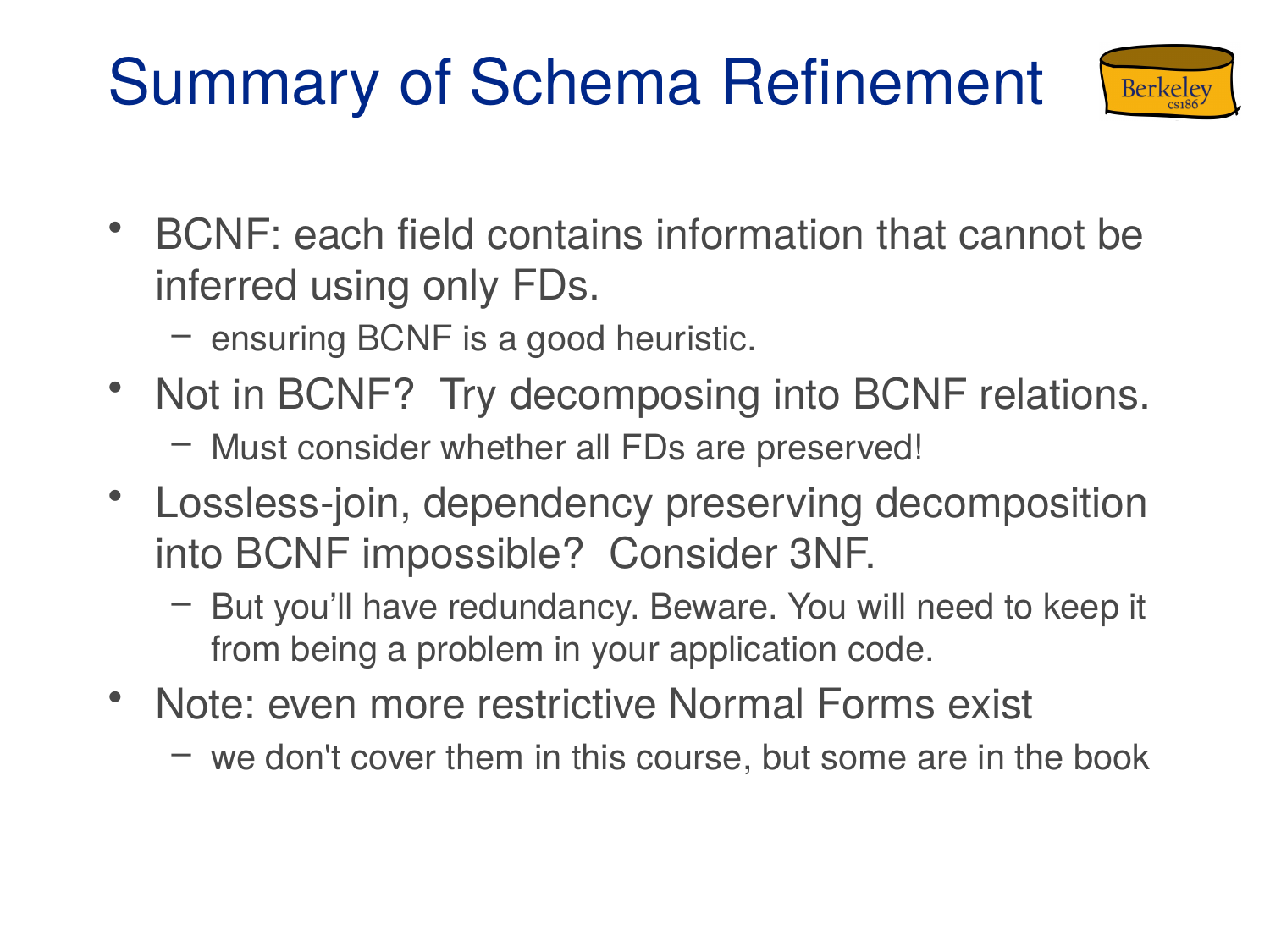

# Summary of Schema Refinement
BCNF: each field contains information that cannot be inferred using only FDs.
ensuring BCNF is a good heuristic.
Not in BCNF?  Try decomposing into BCNF relations.
Must consider whether all FDs are preserved!
Lossless-join, dependency preserving decomposition into BCNF impossible?  Consider 3NF.
But you’ll have redundancy. Beware. You will need to keep it from being a problem in your application code.
Note: even more restrictive Normal Forms exist
we don't cover them in this course, but some are in the book